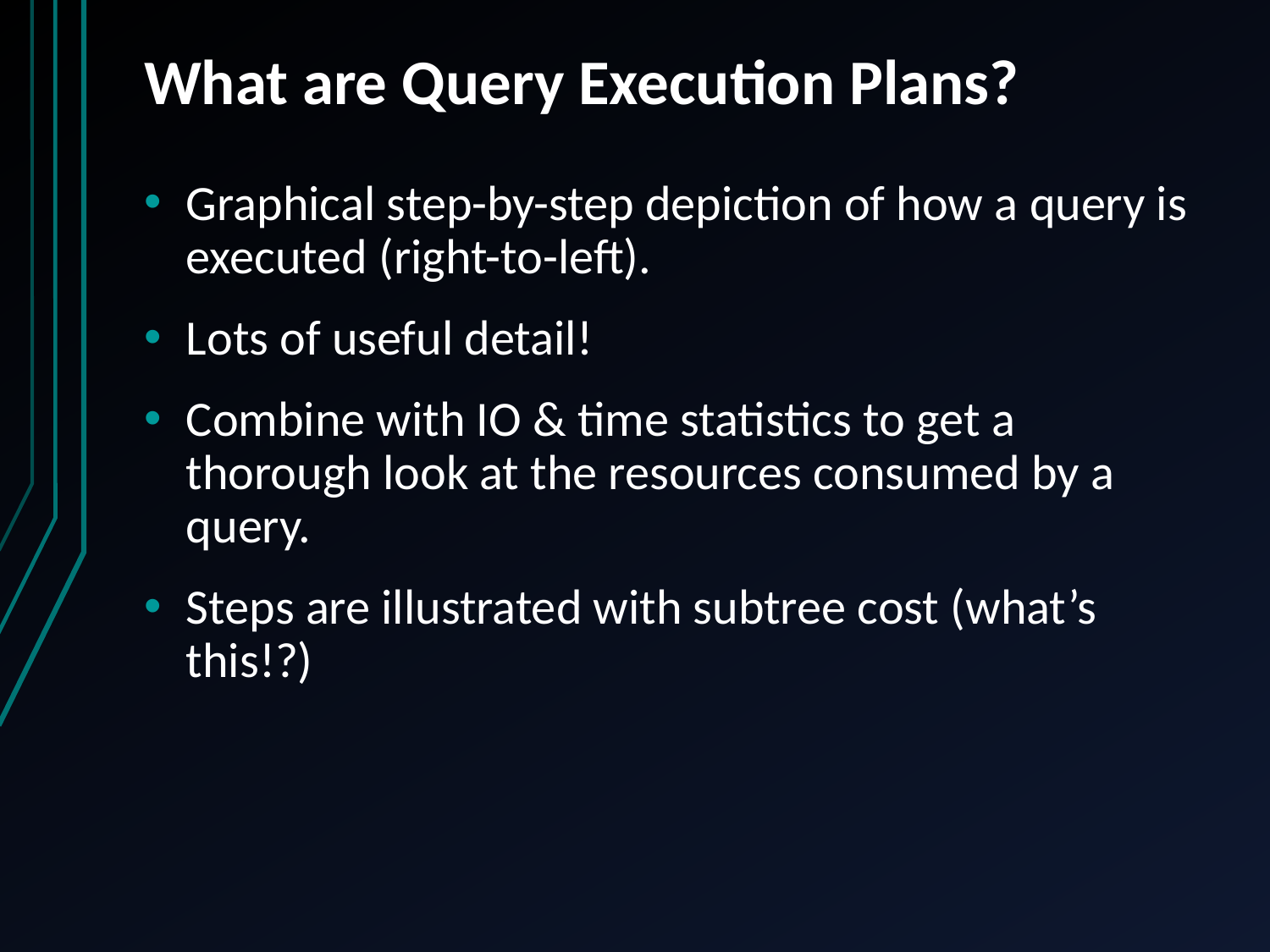

# What are Query Execution Plans?
Graphical step-by-step depiction of how a query is executed (right-to-left).
Lots of useful detail!
Combine with IO & time statistics to get a thorough look at the resources consumed by a query.
Steps are illustrated with subtree cost (what’s this!?)